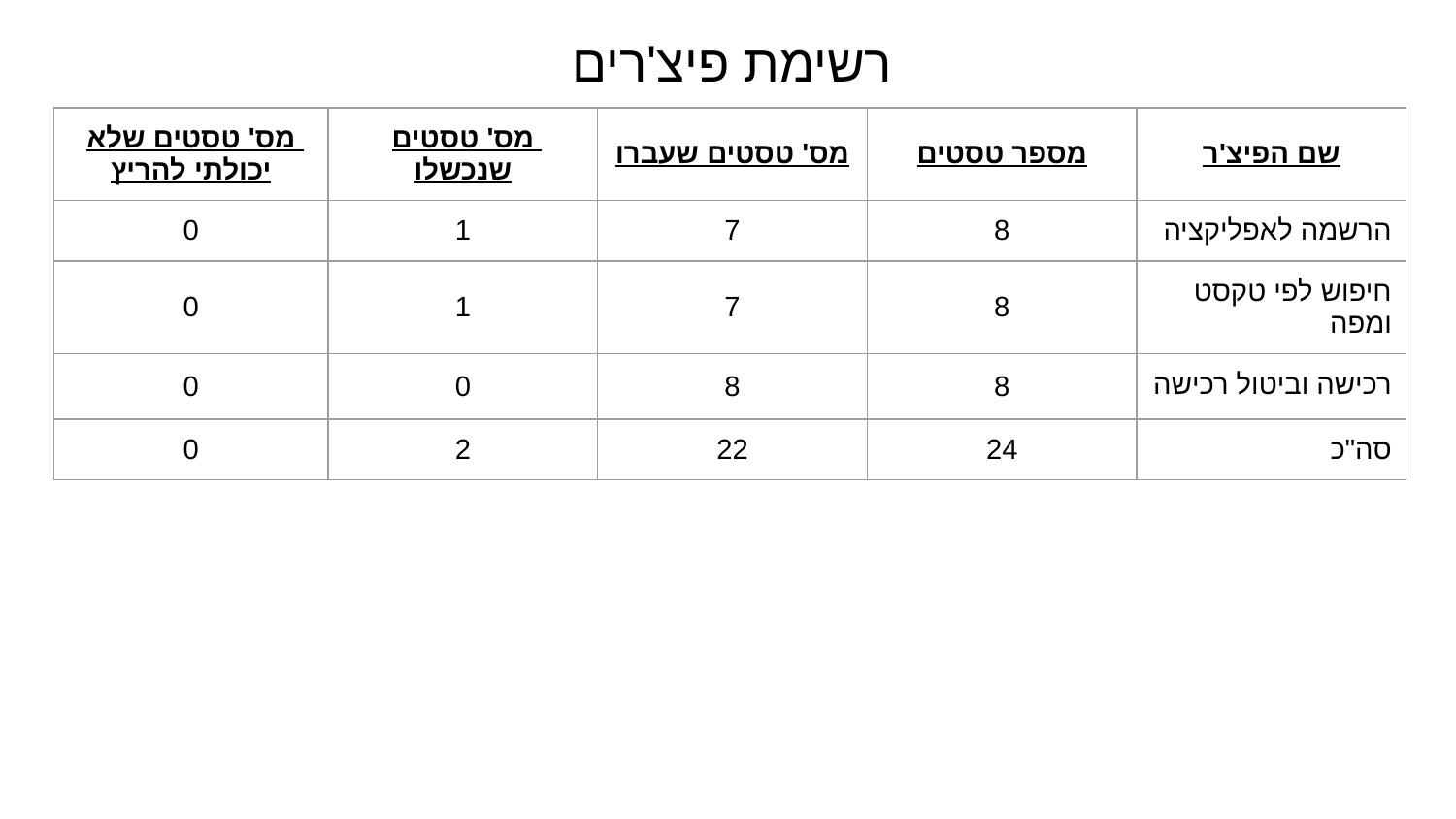

# רשימת פיצ'רים
| מס' טסטים שלא יכולתי להריץ | מס' טסטים שנכשלו | מס' טסטים שעברו | מספר טסטים | שם הפיצ'ר |
| --- | --- | --- | --- | --- |
| 0 | 1 | 7 | 8 | הרשמה לאפליקציה |
| 0 | 1 | 7 | 8 | חיפוש לפי טקסט ומפה |
| 0 | 0 | 8 | 8 | רכישה וביטול רכישה |
| 0 | 2 | 22 | 24 | סה"כ |